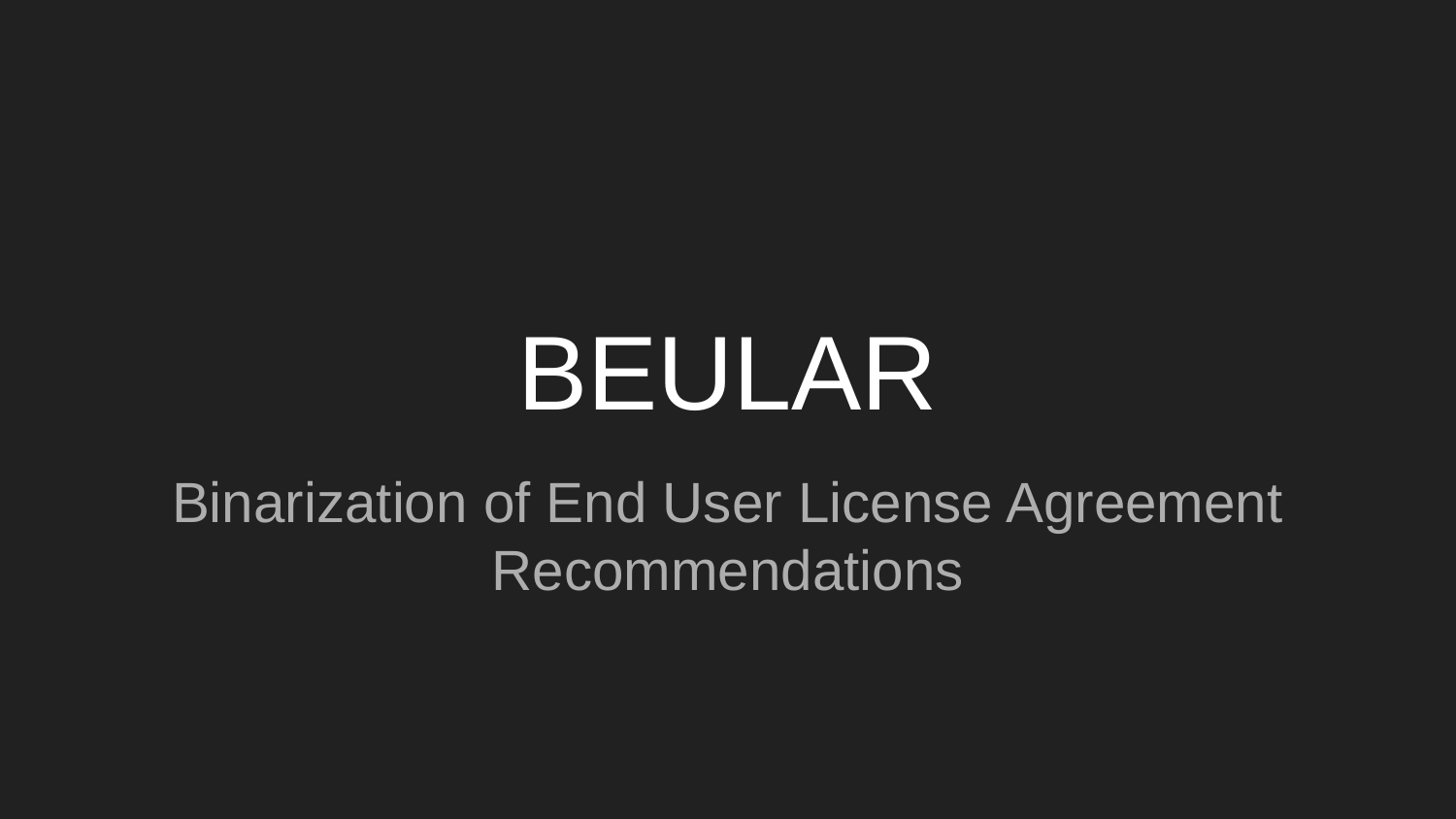

# BEULAR
Binarization of End User License Agreement Recommendations